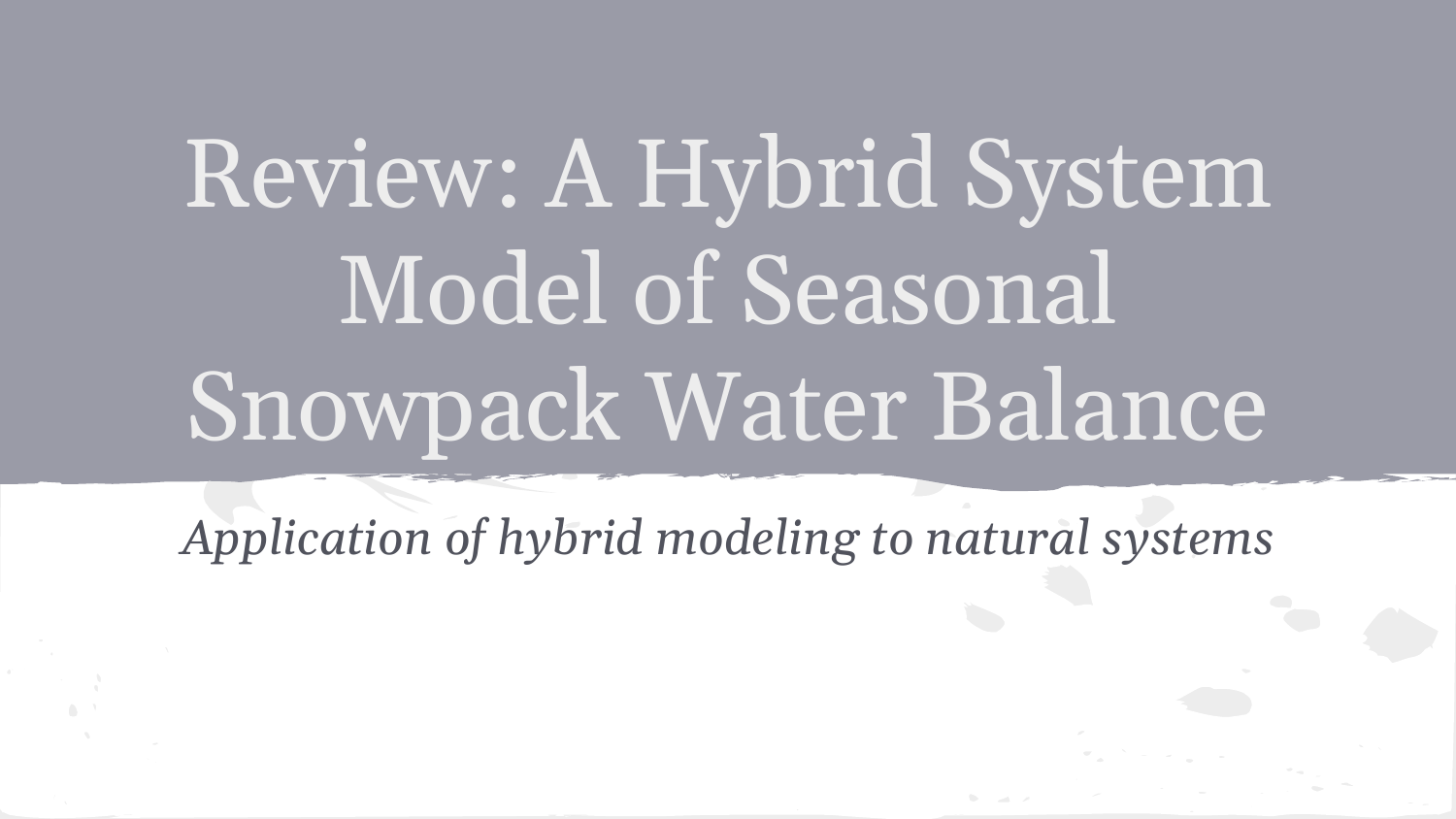

# Review: A Hybrid System Model of Seasonal Snowpack Water Balance
Application of hybrid modeling to natural systems